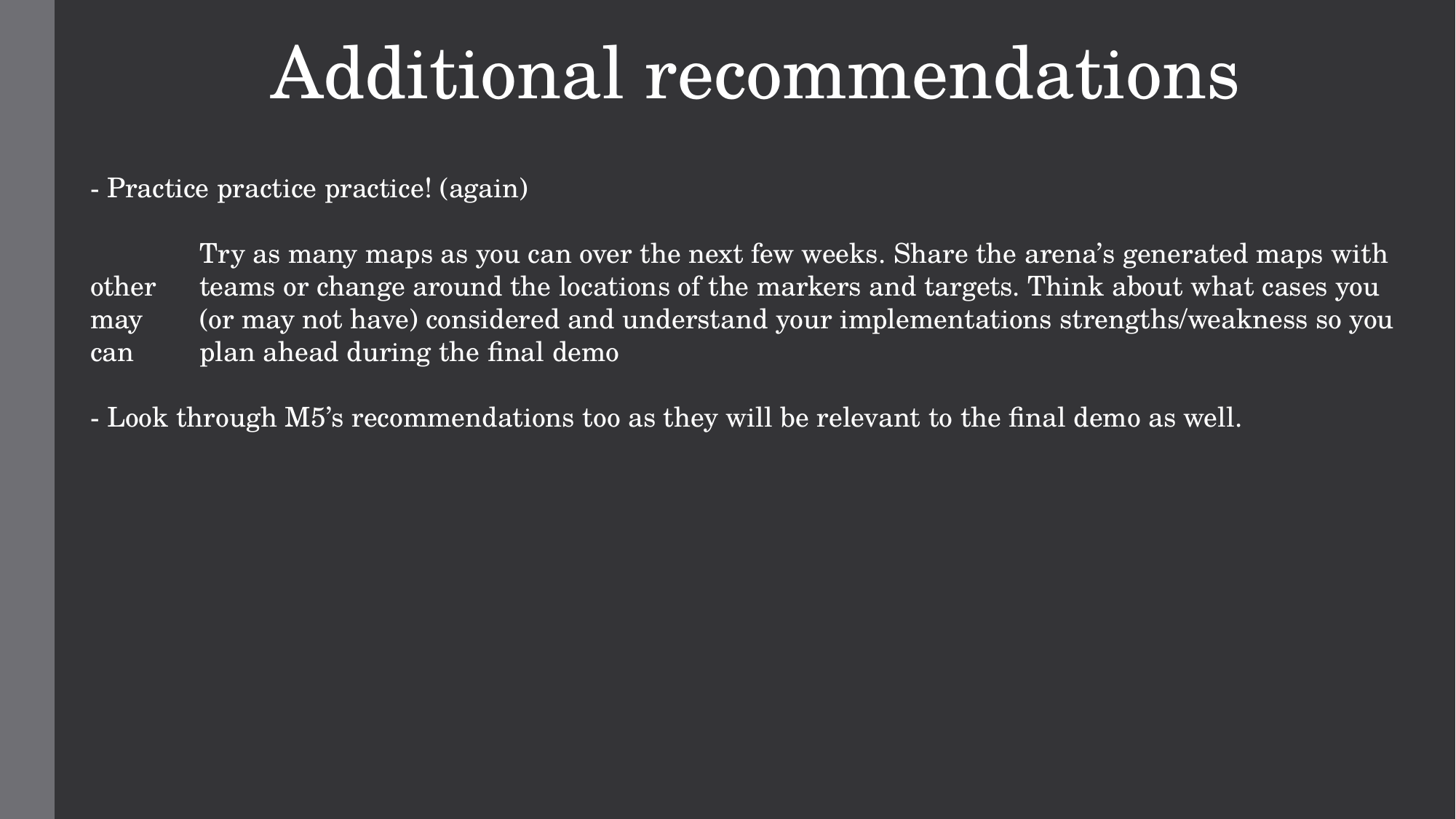

Additional recommendations

- Practice practice practice! (again)

	Try as many maps as you can over the next few weeks. Share the arena’s generated maps with other 	teams or change around the locations of the markers and targets. Think about what cases you may 	(or may not have) considered and understand your implementations strengths/weakness so you can 	plan ahead during the final demo

- Look through M5’s recommendations too as they will be relevant to the final demo as well.